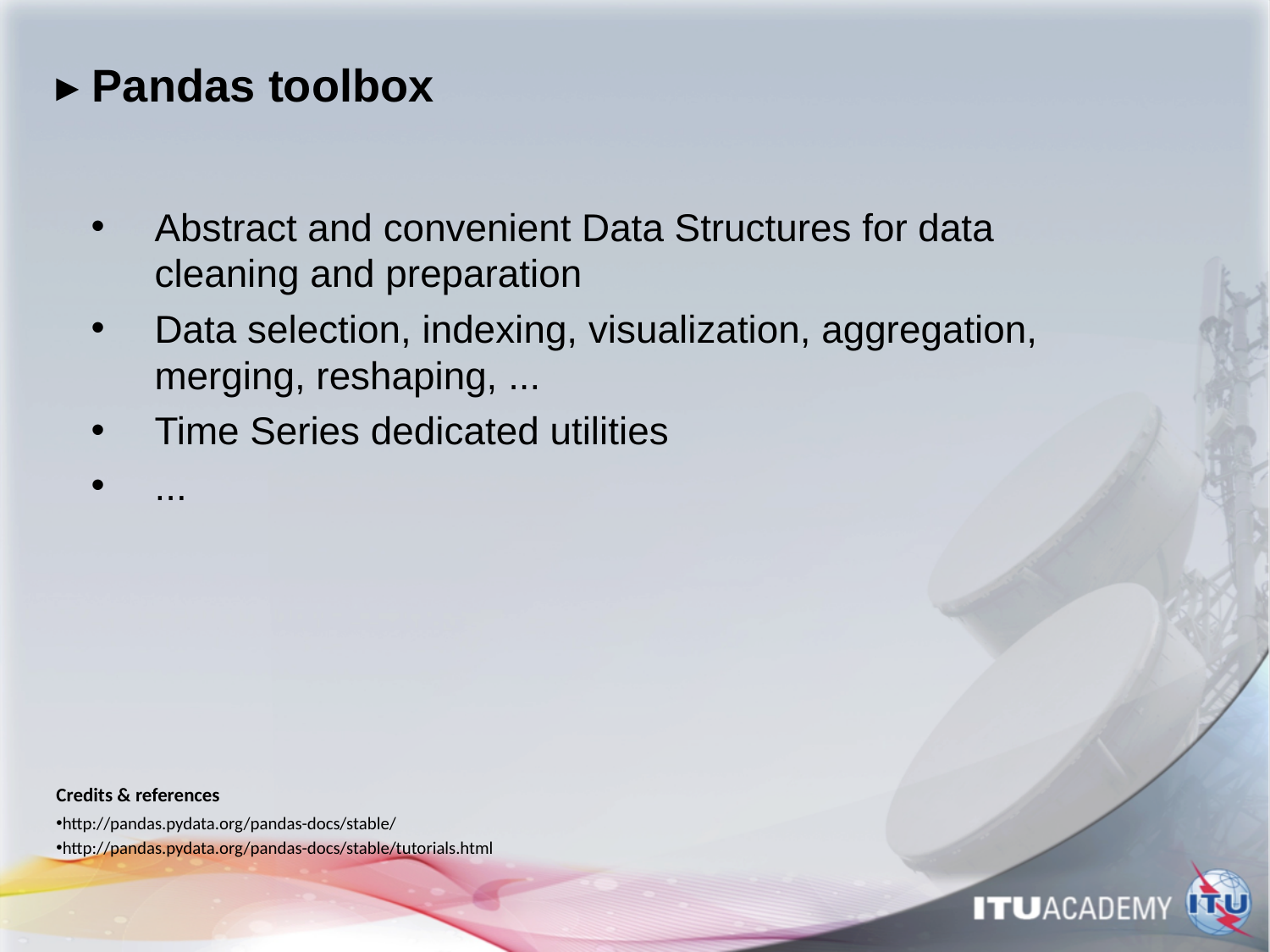

# ▸ Pandas toolbox
Abstract and convenient Data Structures for data cleaning and preparation
Data selection, indexing, visualization, aggregation, merging, reshaping, ...
Time Series dedicated utilities
...
Credits & references
http://pandas.pydata.org/pandas-docs/stable/
http://pandas.pydata.org/pandas-docs/stable/tutorials.html